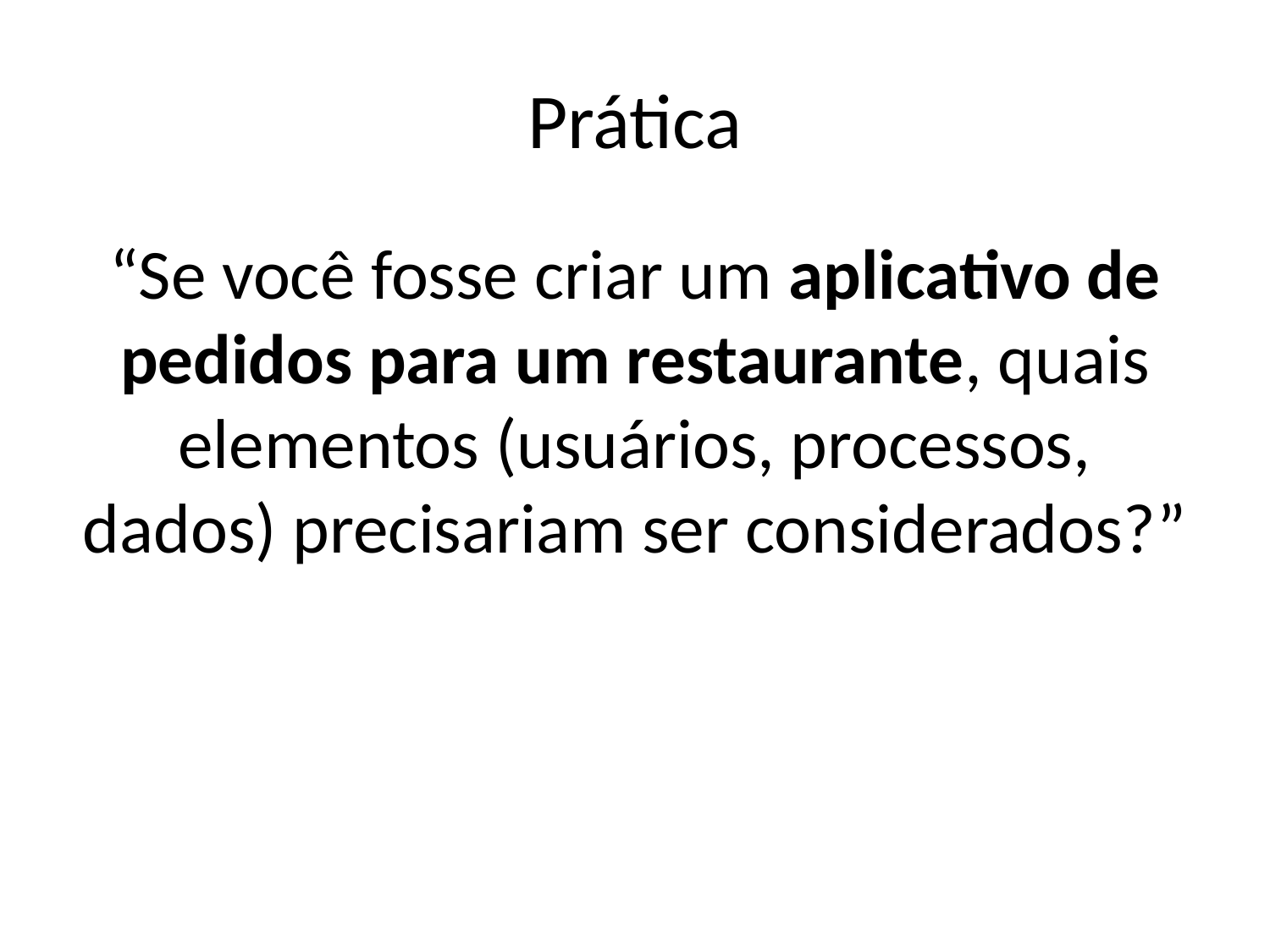

# Prática
“Se você fosse criar um aplicativo de pedidos para um restaurante, quais elementos (usuários, processos, dados) precisariam ser considerados?”